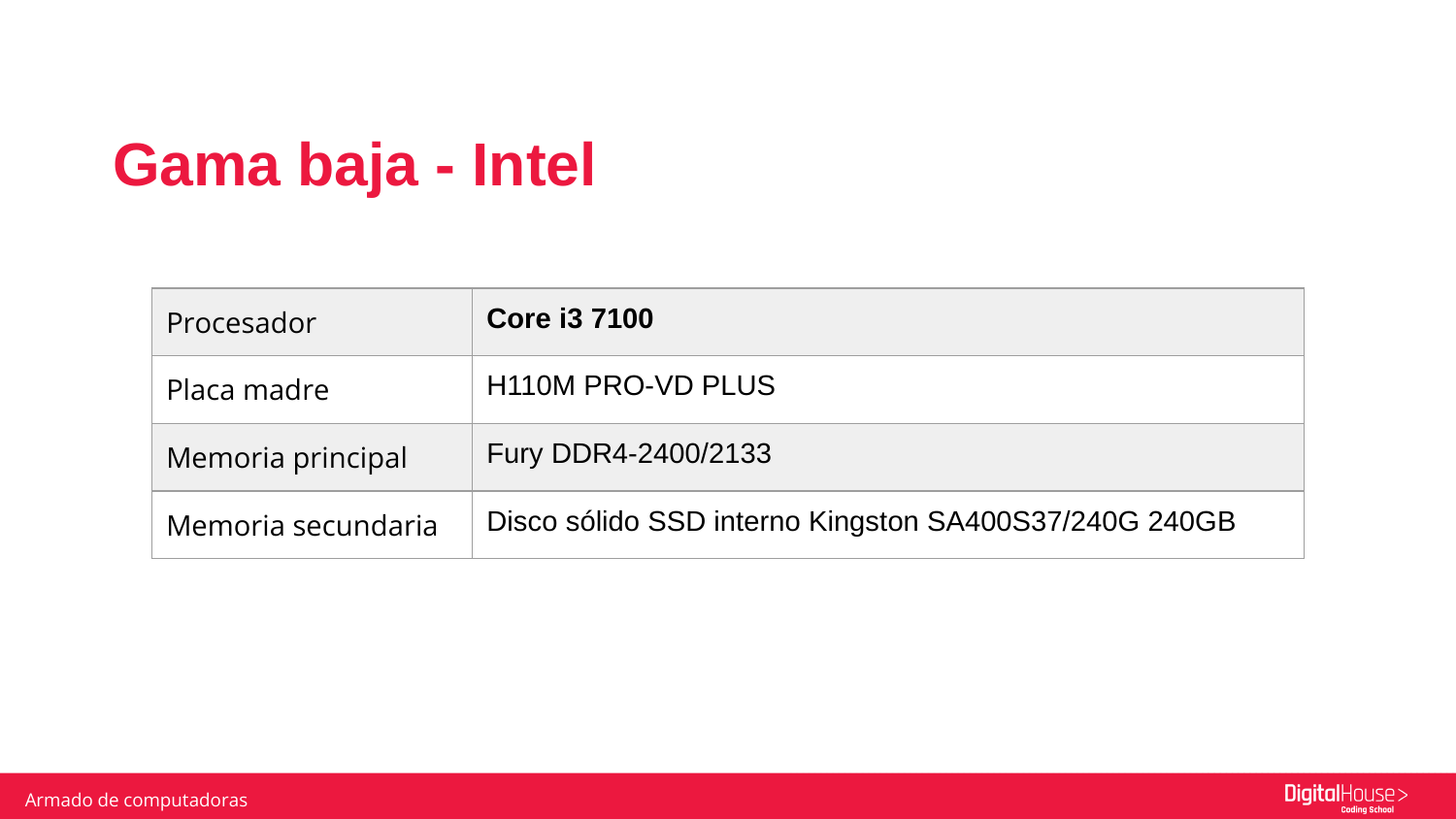

Gama baja - Intel

| Procesador | Core i3 7100 |
| --- | --- |
| Placa madre | H110M PRO-VD PLUS |
| Memoria principal | Fury DDR4-2400/2133 |
| Memoria secundaria | Disco sólido SSD interno Kingston SA400S37/240G 240GB |